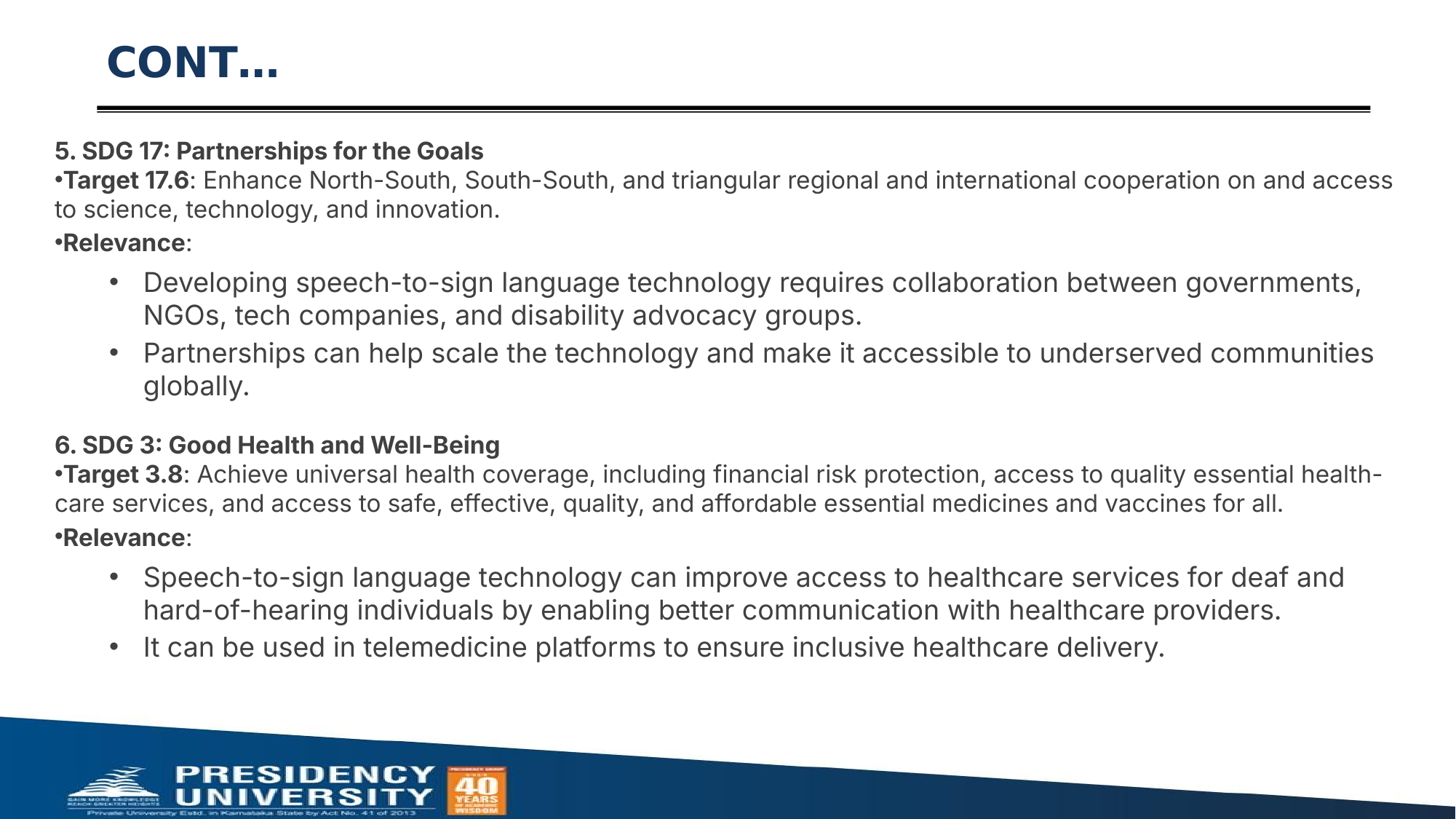

# CONT…
5. SDG 17: Partnerships for the Goals
Target 17.6: Enhance North-South, South-South, and triangular regional and international cooperation on and access to science, technology, and innovation.
Relevance:
Developing speech-to-sign language technology requires collaboration between governments, NGOs, tech companies, and disability advocacy groups.
Partnerships can help scale the technology and make it accessible to underserved communities globally.
6. SDG 3: Good Health and Well-Being
Target 3.8: Achieve universal health coverage, including financial risk protection, access to quality essential health-care services, and access to safe, effective, quality, and affordable essential medicines and vaccines for all.
Relevance:
Speech-to-sign language technology can improve access to healthcare services for deaf and hard-of-hearing individuals by enabling better communication with healthcare providers.
It can be used in telemedicine platforms to ensure inclusive healthcare delivery.